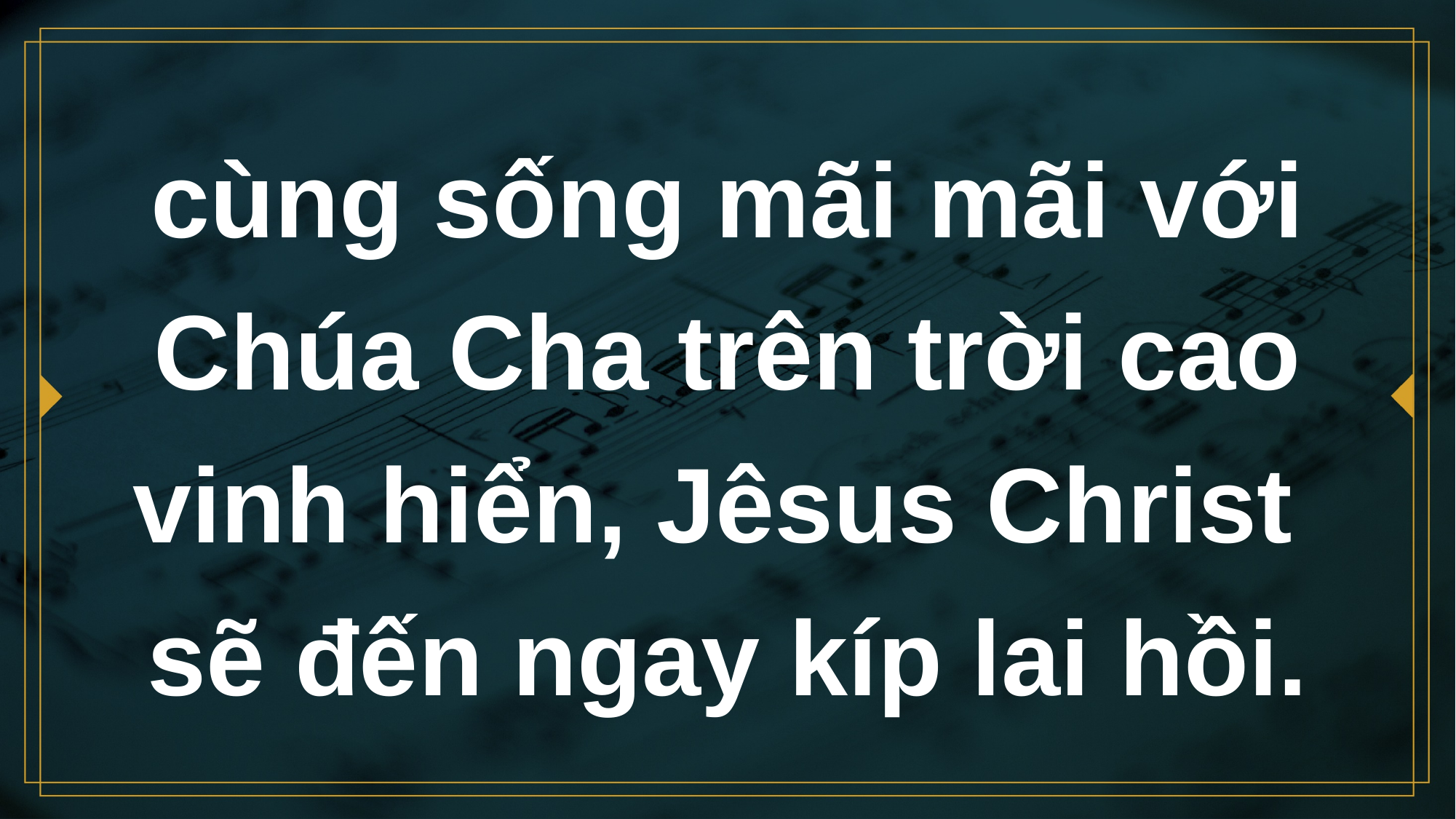

# cùng sống mãi mãi với Chúa Cha trên trời cao vinh hiển, Jêsus Christ sẽ đến ngay kíp lai hồi.